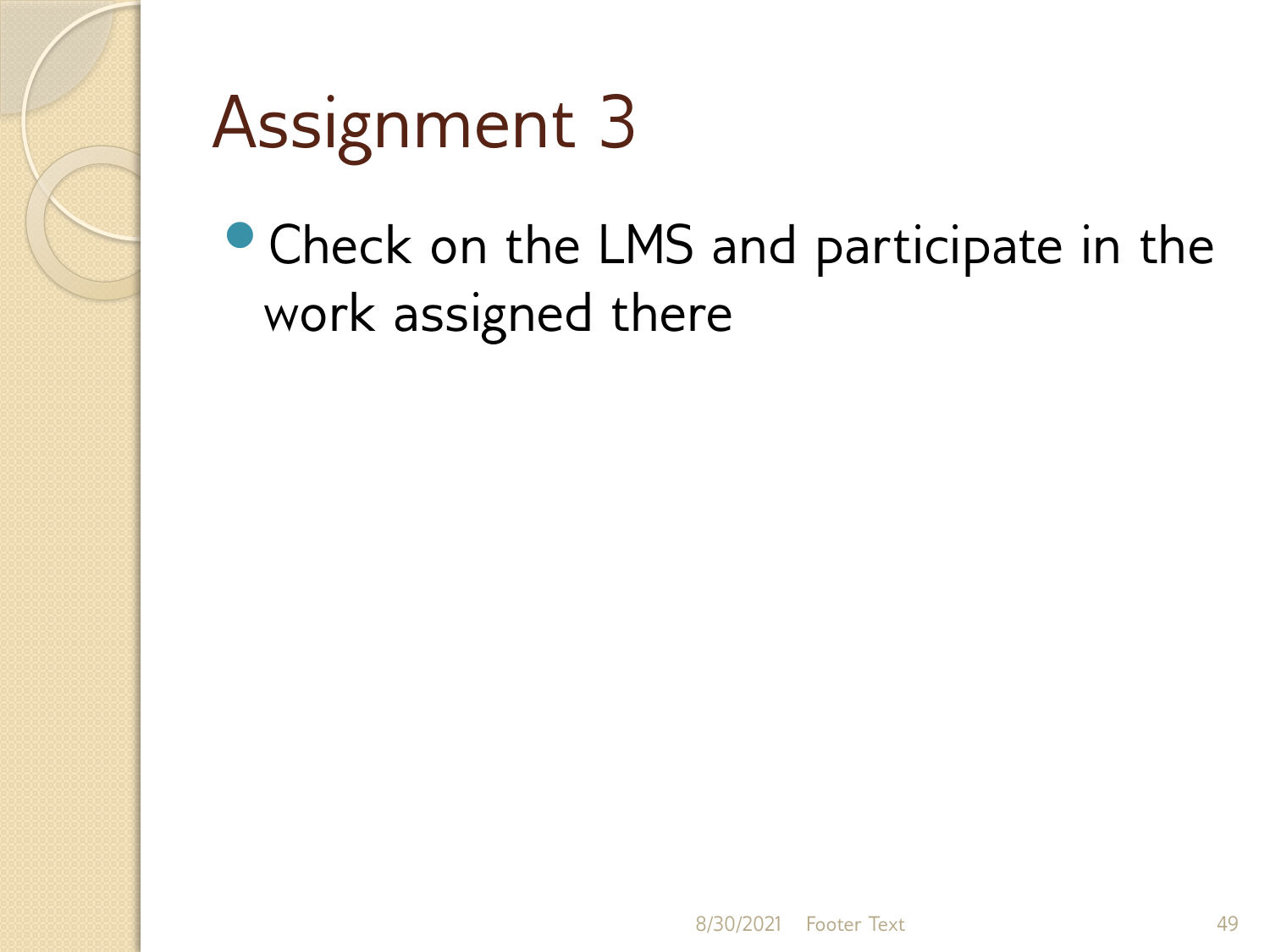

# Assignment 3
Check on the LMS and participate in the work assigned there
8/30/2021
Footer Text
49